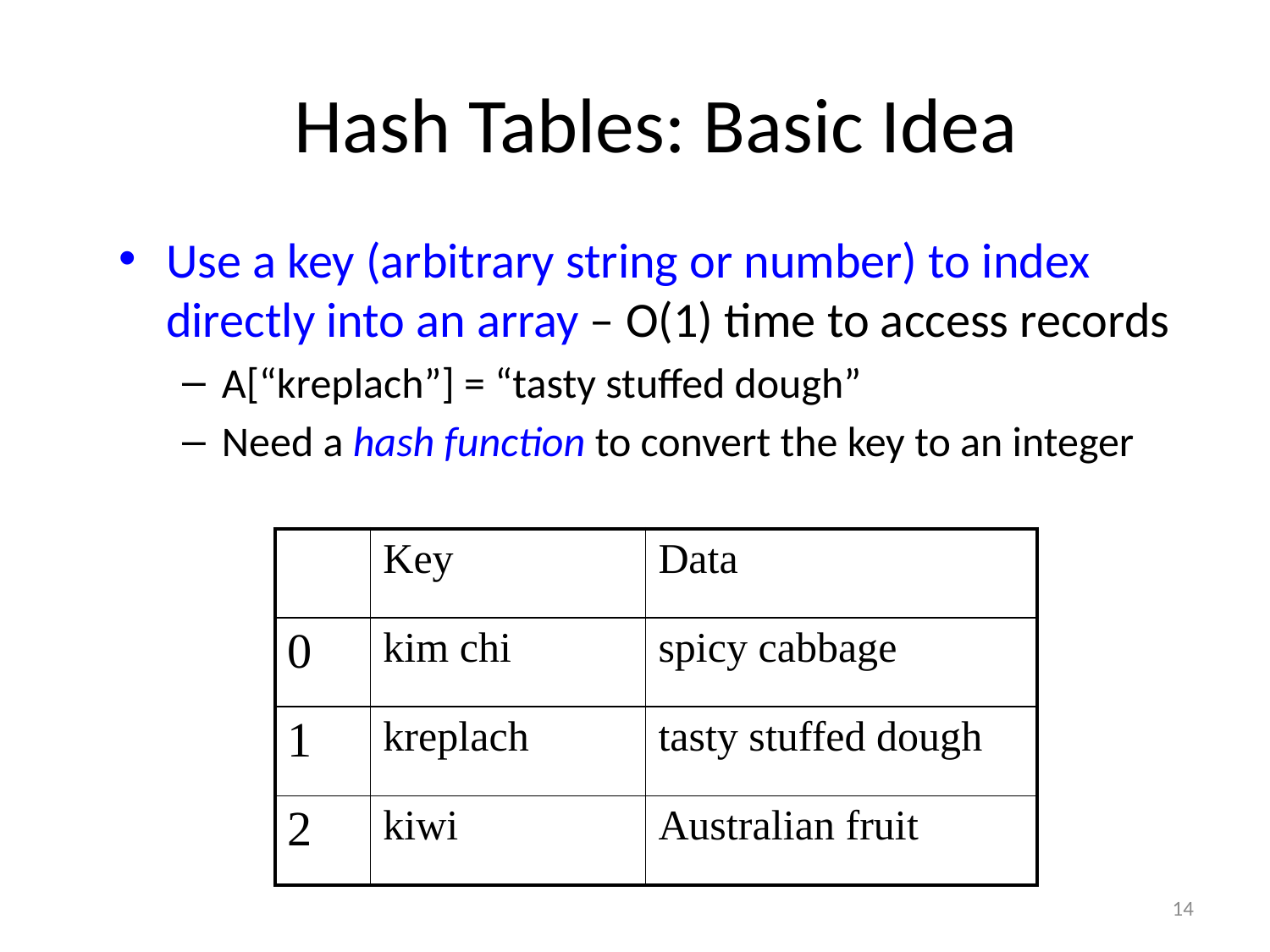

# Hash Tables: Basic Idea
Use a key (arbitrary string or number) to index directly into an array – O(1) time to access records
A[“kreplach”] = “tasty stuffed dough”
Need a hash function to convert the key to an integer
|  | Key | Data |
| --- | --- | --- |
| 0 | kim chi | spicy cabbage |
| 1 | kreplach | tasty stuffed dough |
| 2 | kiwi | Australian fruit |
14